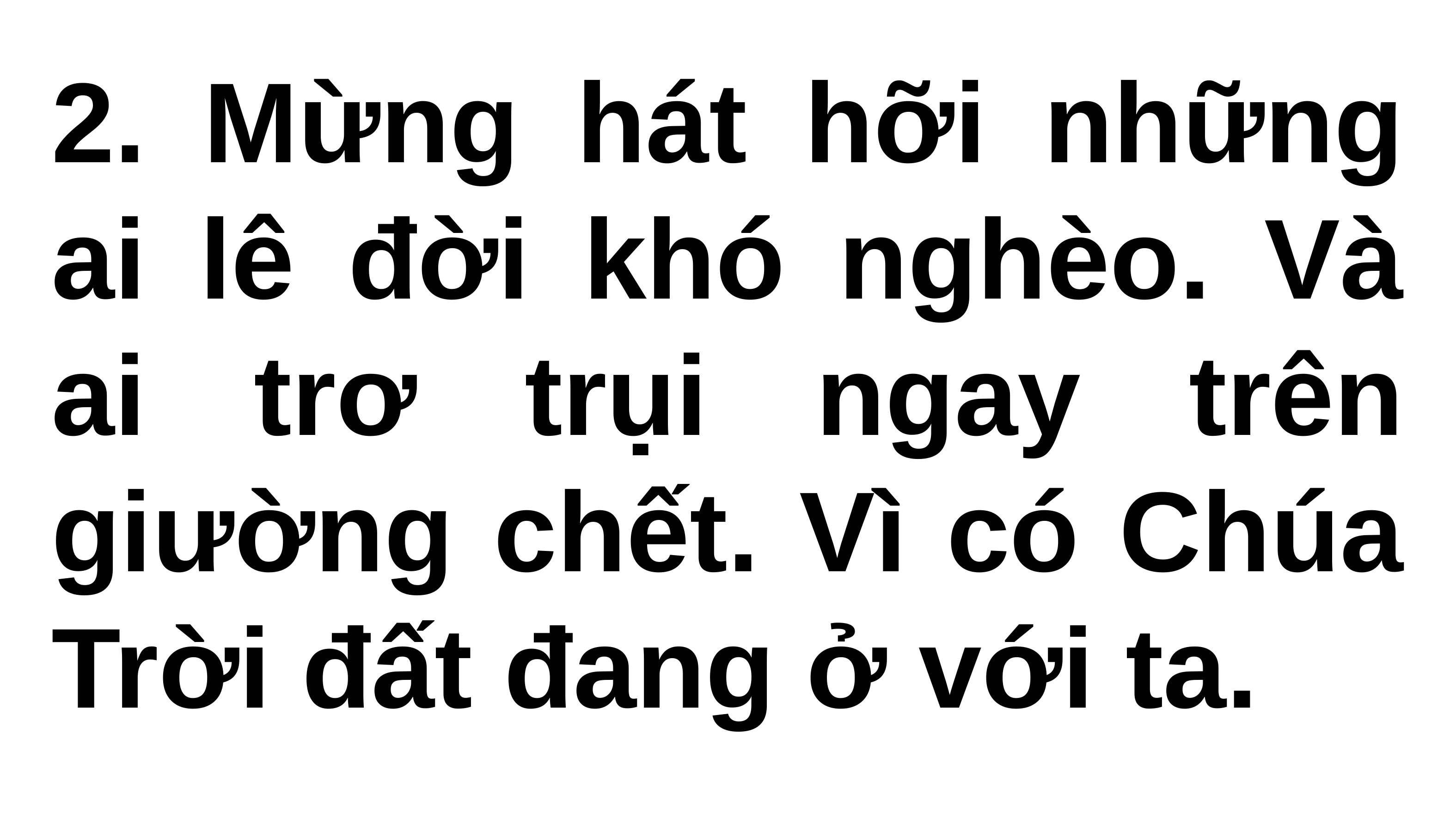

2. Mừng hát hỡi những ai lê đời khó nghèo. Và ai trơ trụi ngay trên giường chết. Vì có Chúa Trời đất đang ở với ta.